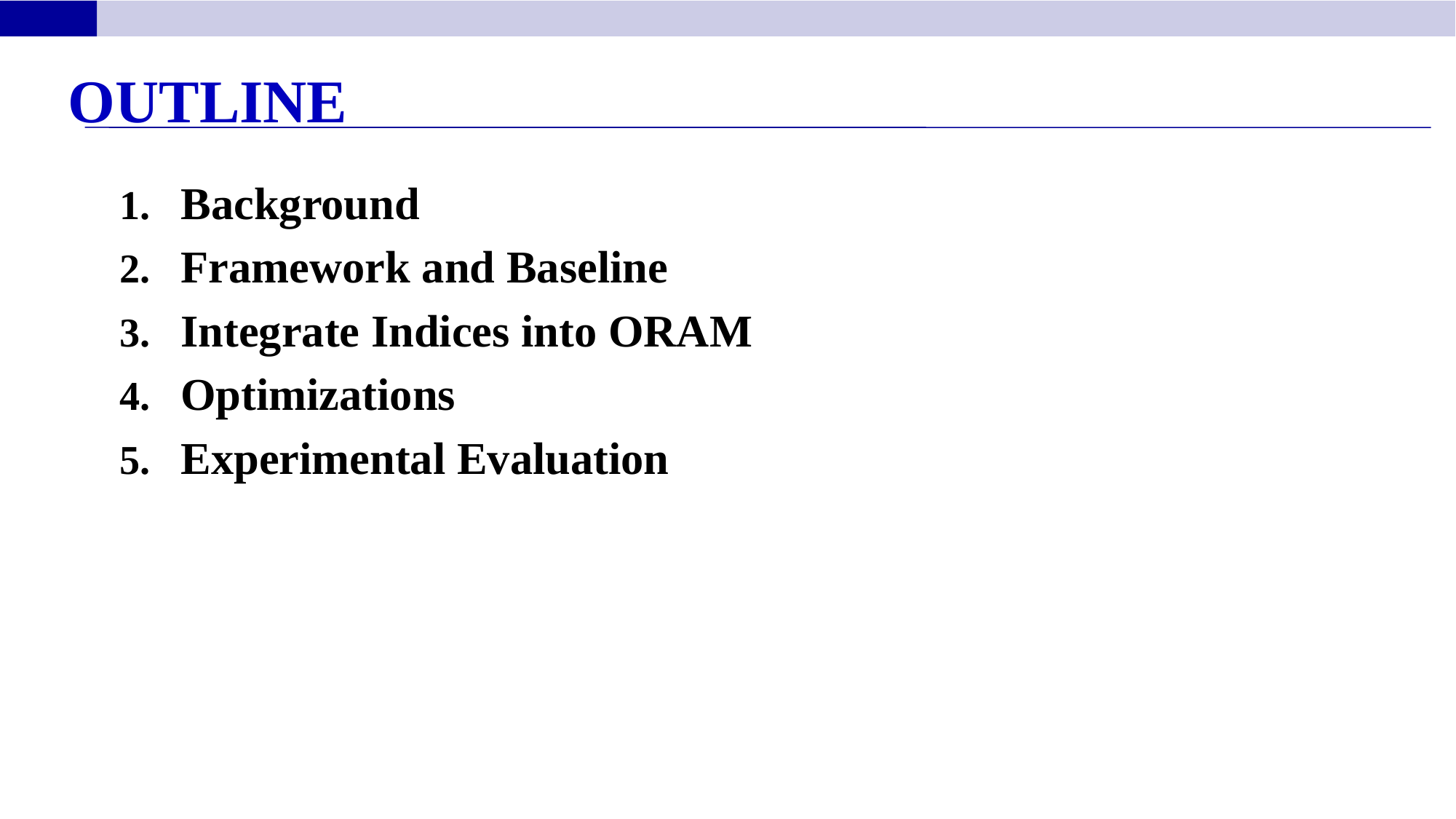

Outline
Background
Framework and Baseline
Integrate Indices into ORAM
Optimizations
Experimental Evaluation